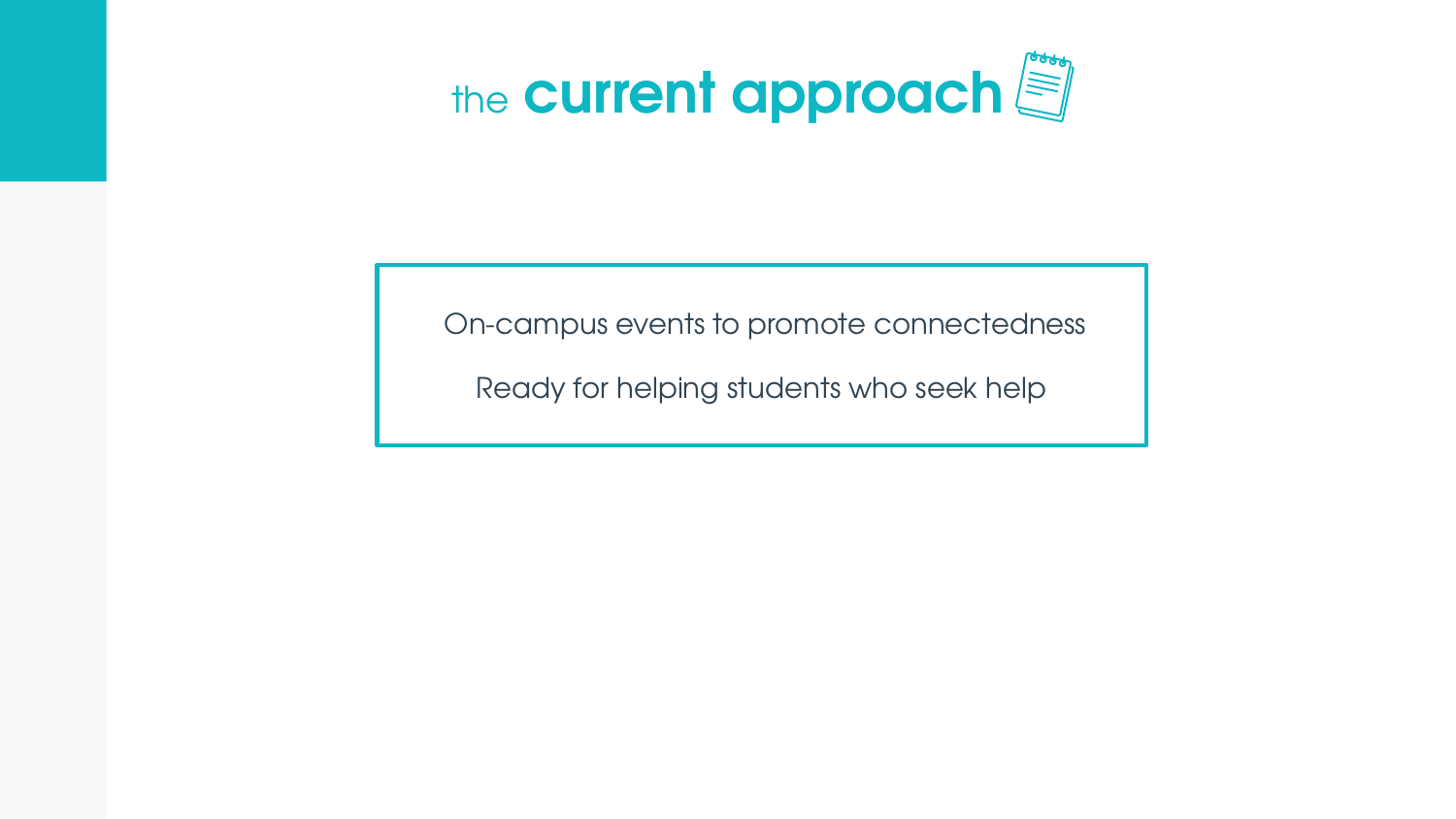

the current approach

 On-campus events to promote connectedness

Ready for helping students who seek help